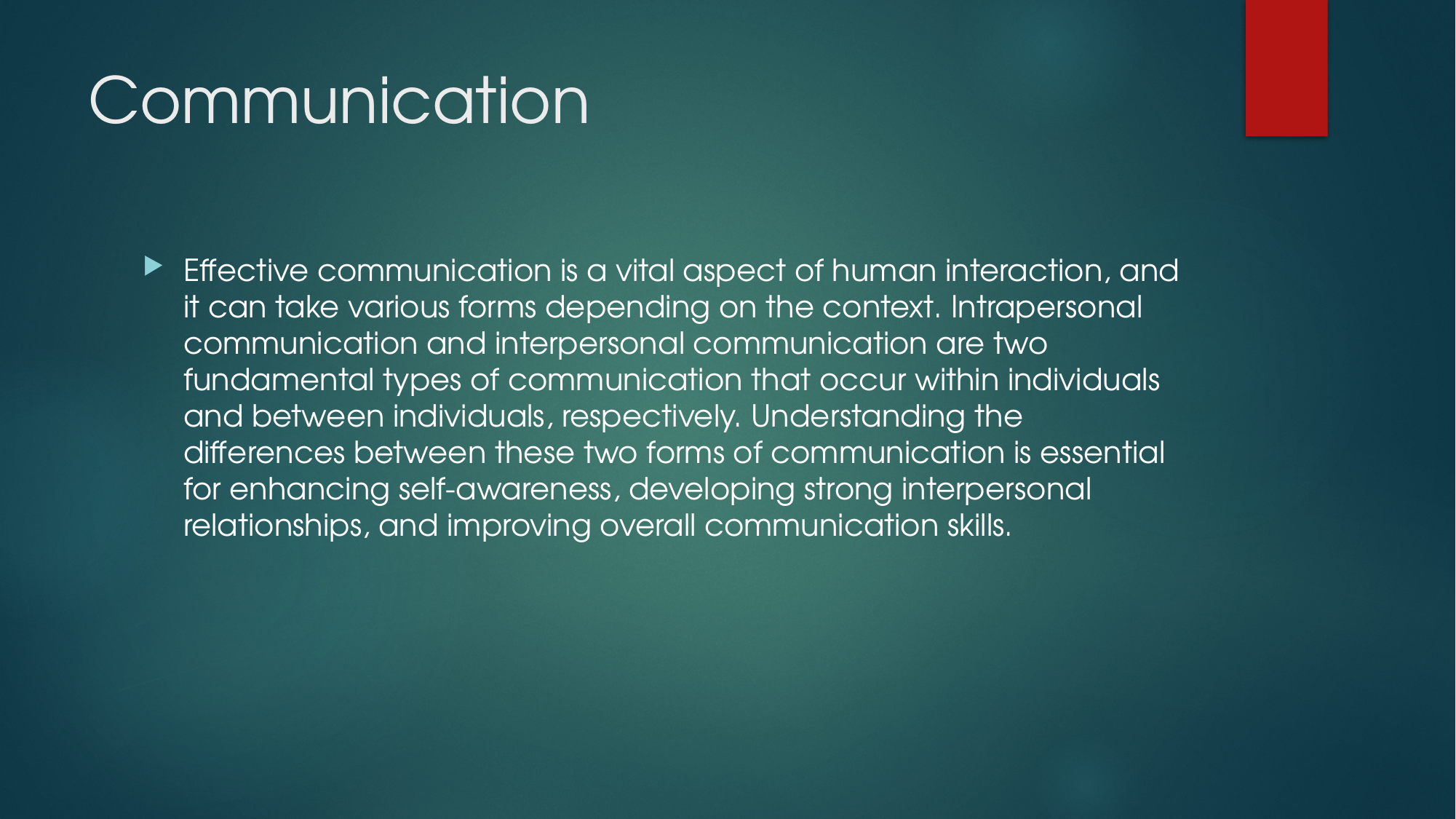

# Communication
Effective communication is a vital aspect of human interaction, and it can take various forms depending on the context. Intrapersonal communication and interpersonal communication are two fundamental types of communication that occur within individuals and between individuals, respectively. Understanding the differences between these two forms of communication is essential for enhancing self-awareness, developing strong interpersonal relationships, and improving overall communication skills.